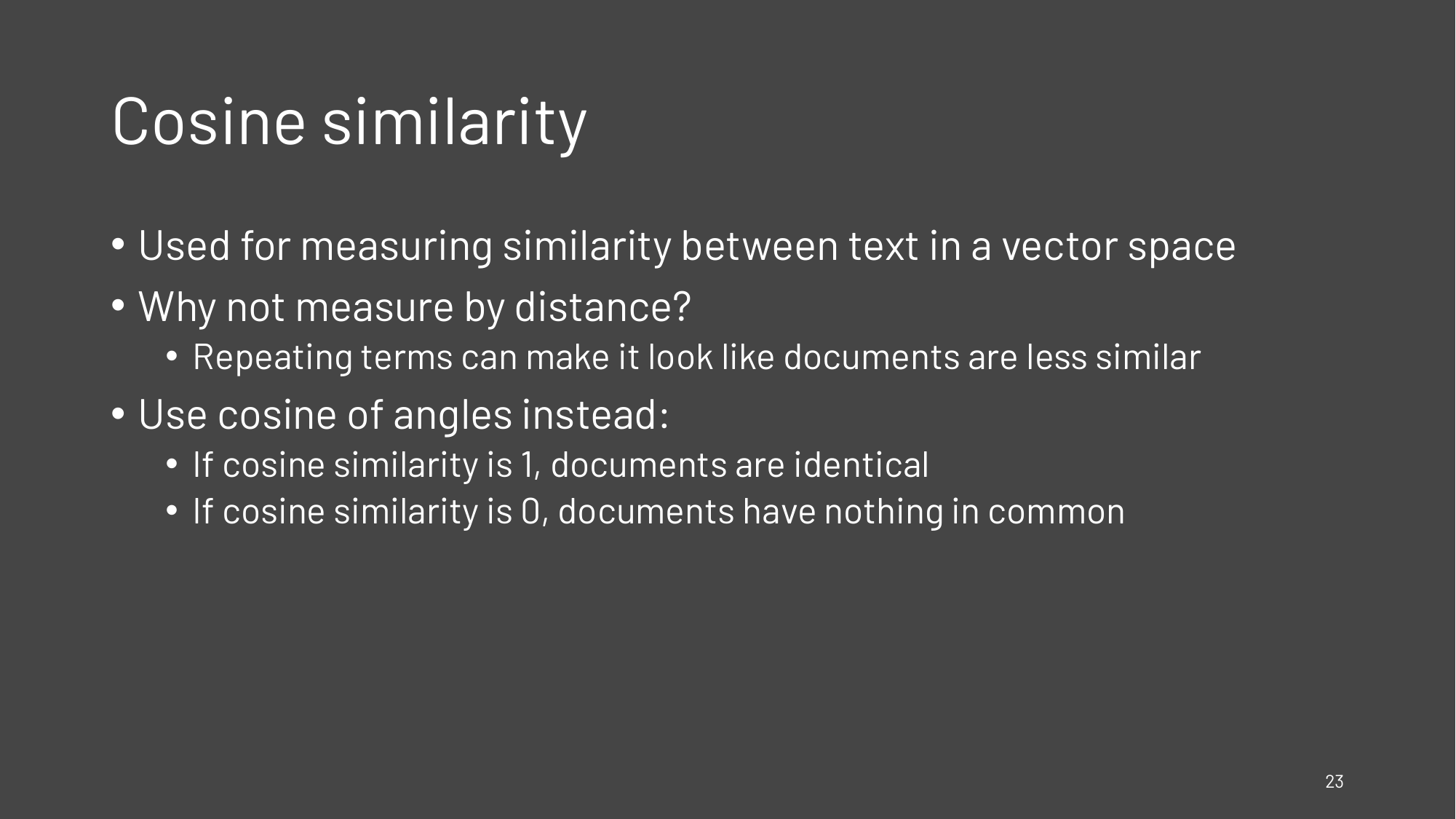

# Cosine similarity
Used for measuring similarity between text in a vector space
Why not measure by distance?
Repeating terms can make it look like documents are less similar
Use cosine of angles instead:
If cosine similarity is 1, documents are identical
If cosine similarity is 0, documents have nothing in common
23